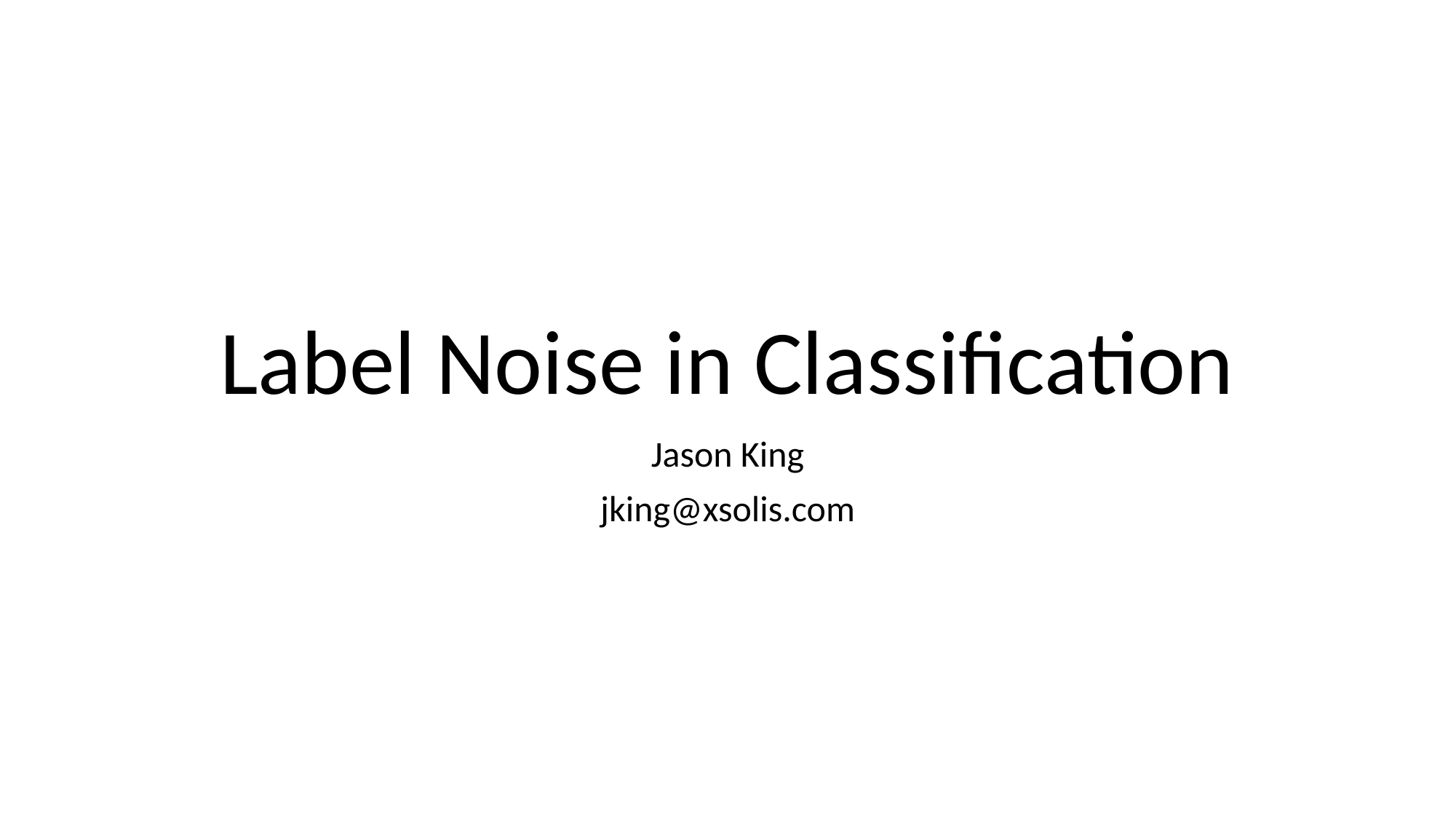

# Label Noise in Classification
Jason King
jking@xsolis.com